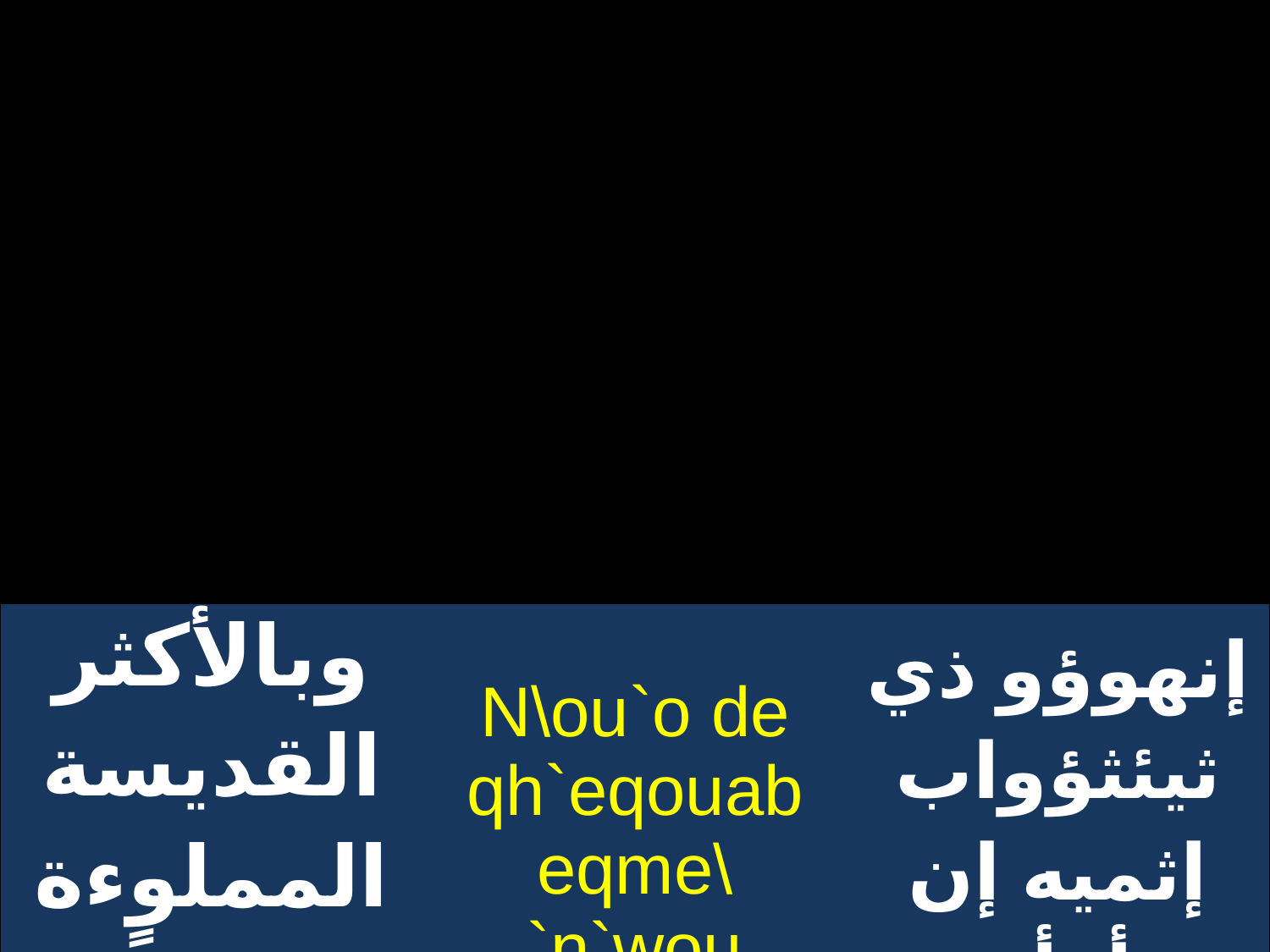

| وبالأكثر القديسة المملوءة مجداً | N\ou`o de qh`eqouab eqme\ `n`wou | إنهوؤو ذي ثيئثؤواب إثميه إن أوأو |
| --- | --- | --- |